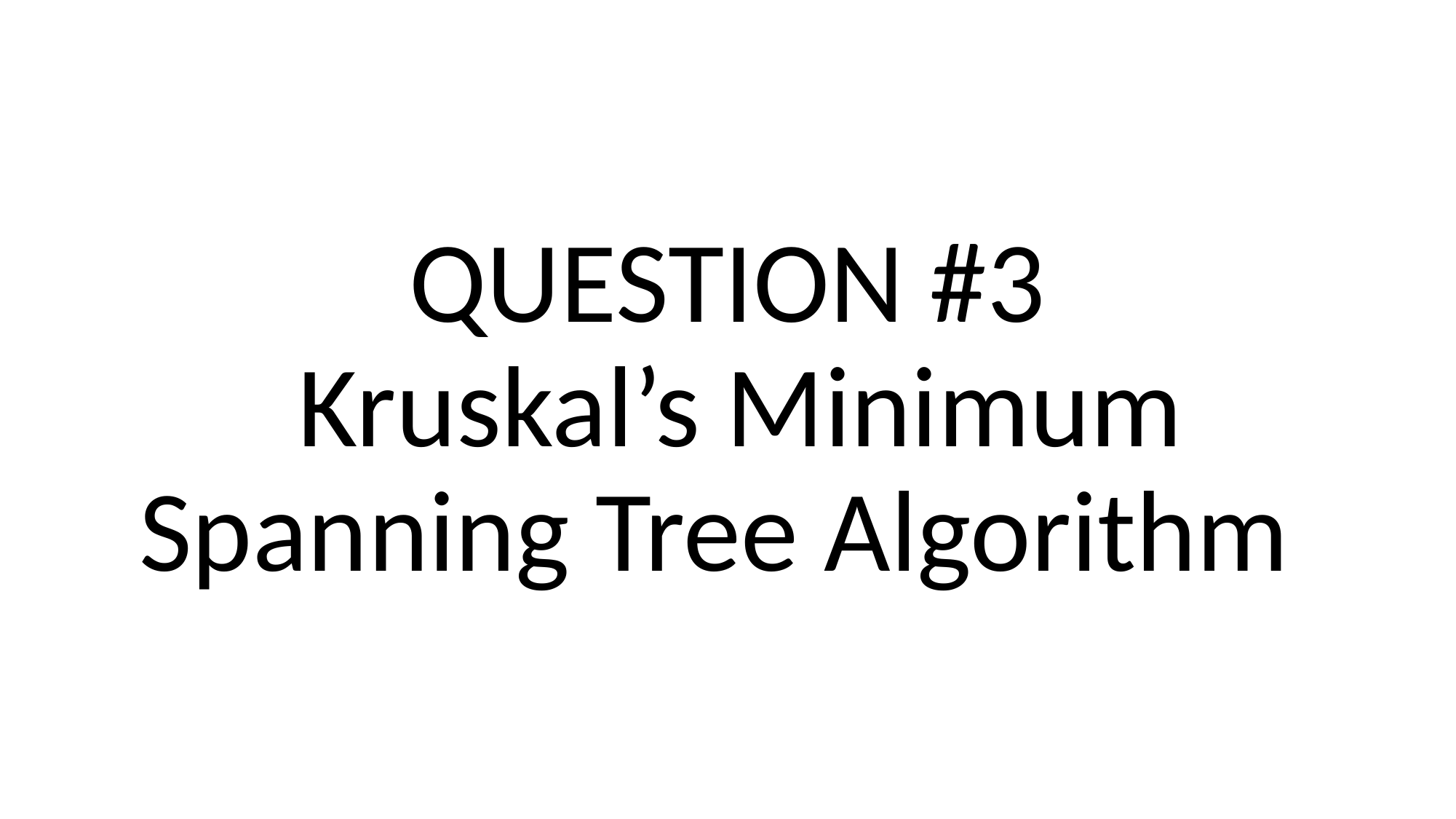

# QUESTION #3 Kruskal’s Minimum Spanning Tree Algorithm